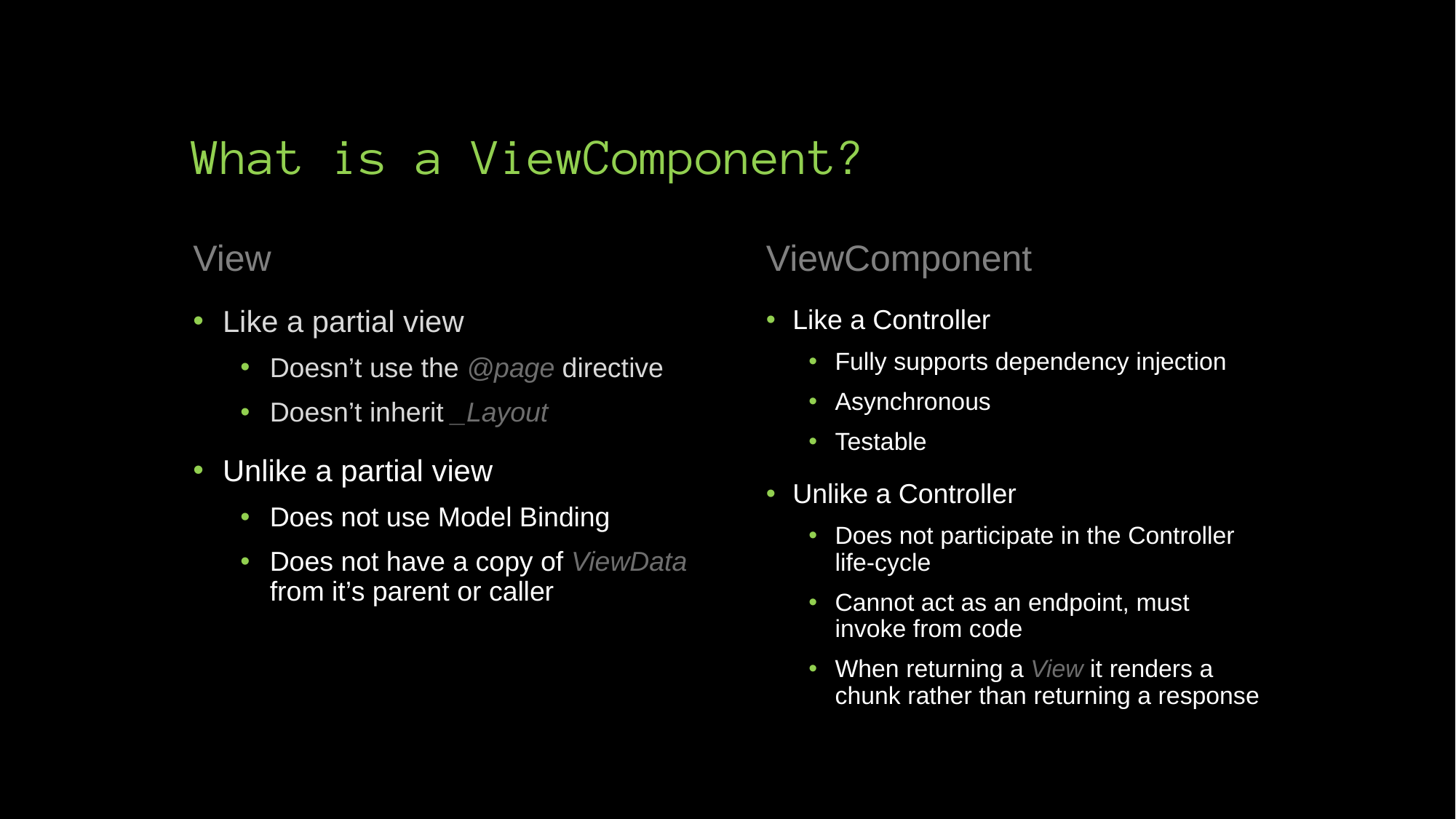

# What is a ViewComponent?
View
ViewComponent
Like a partial view
Doesn’t use the @page directive
Doesn’t inherit _Layout
Unlike a partial view
Does not use Model Binding
Does not have a copy of ViewData from it’s parent or caller

Like a Controller
Fully supports dependency injection
Asynchronous
Testable
Unlike a Controller
Does not participate in the Controller life-cycle
Cannot act as an endpoint, must invoke from code
When returning a View it renders a chunk rather than returning a response